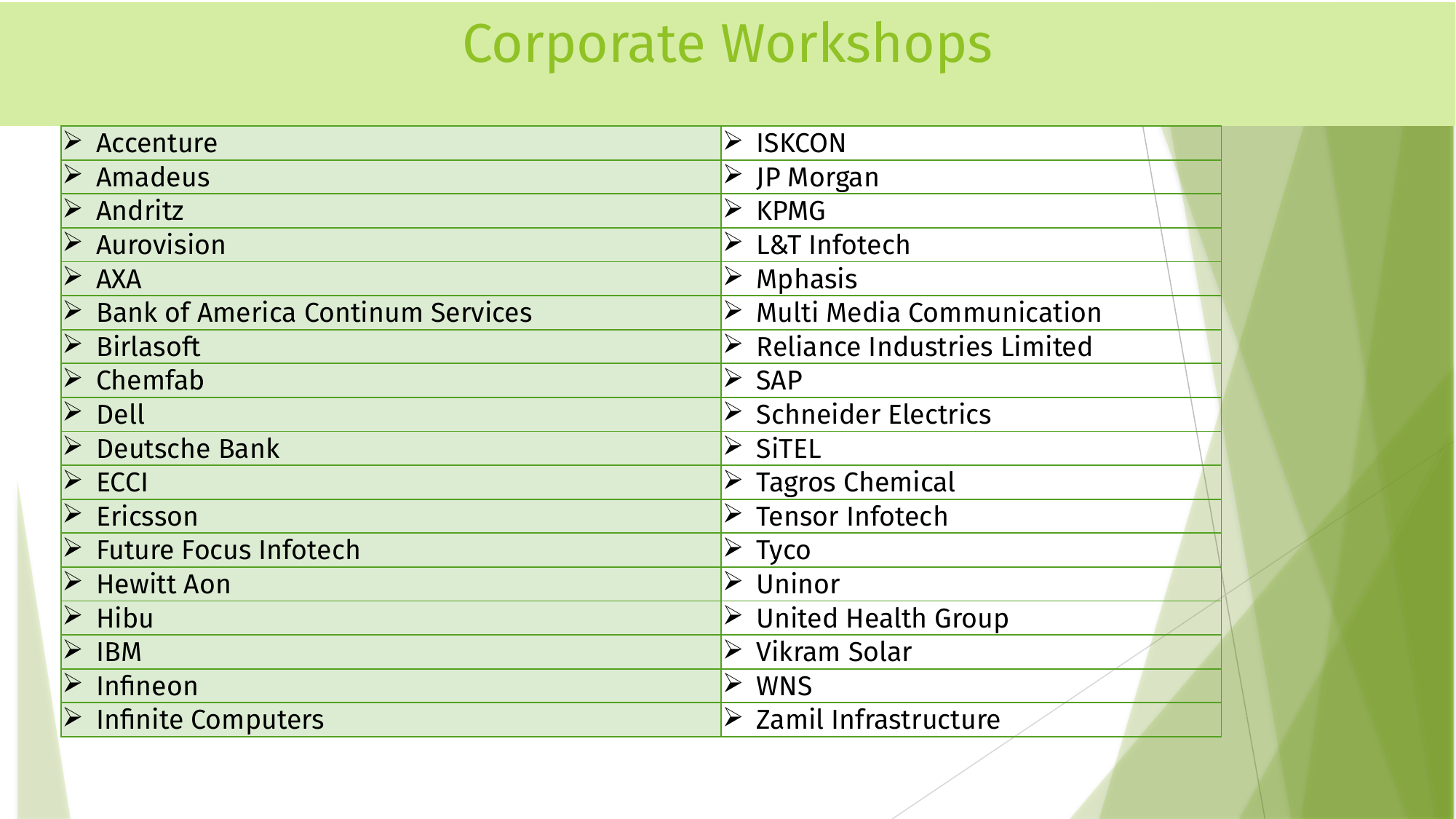

# Corporate Workshops
| Accenture | ISKCON |
| --- | --- |
| Amadeus | JP Morgan |
| Andritz | KPMG |
| Aurovision | L&T Infotech |
| AXA | Mphasis |
| Bank of America Continum Services | Multi Media Communication |
| Birlasoft | Reliance Industries Limited |
| Chemfab | SAP |
| Dell | Schneider Electrics |
| Deutsche Bank | SiTEL |
| ECCI | Tagros Chemical |
| Ericsson | Tensor Infotech |
| Future Focus Infotech | Tyco |
| Hewitt Aon | Uninor |
| Hibu | United Health Group |
| IBM | Vikram Solar |
| Infineon | WNS |
| Infinite Computers | Zamil Infrastructure |